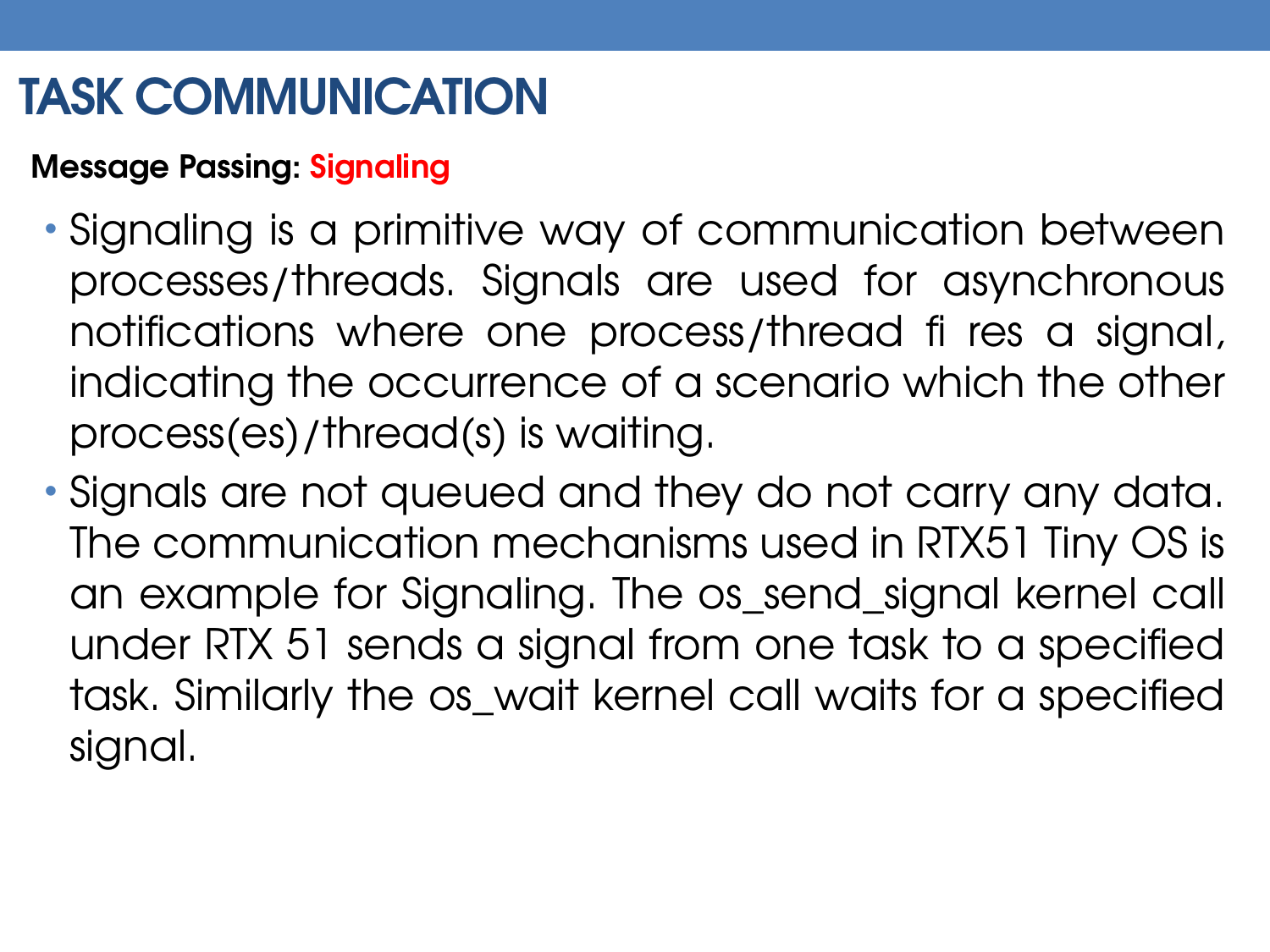

# TASK COMMUNICATION
Message Passing: Signaling
Signaling is a primitive way of communication between processes/threads. Signals are used for asynchronous notifications where one process/thread fi res a signal, indicating the occurrence of a scenario which the other process(es)/thread(s) is waiting.
Signals are not queued and they do not carry any data. The communication mechanisms used in RTX51 Tiny OS is an example for Signaling. The os_send_signal kernel call under RTX 51 sends a signal from one task to a specified task. Similarly the os_wait kernel call waits for a specified signal.